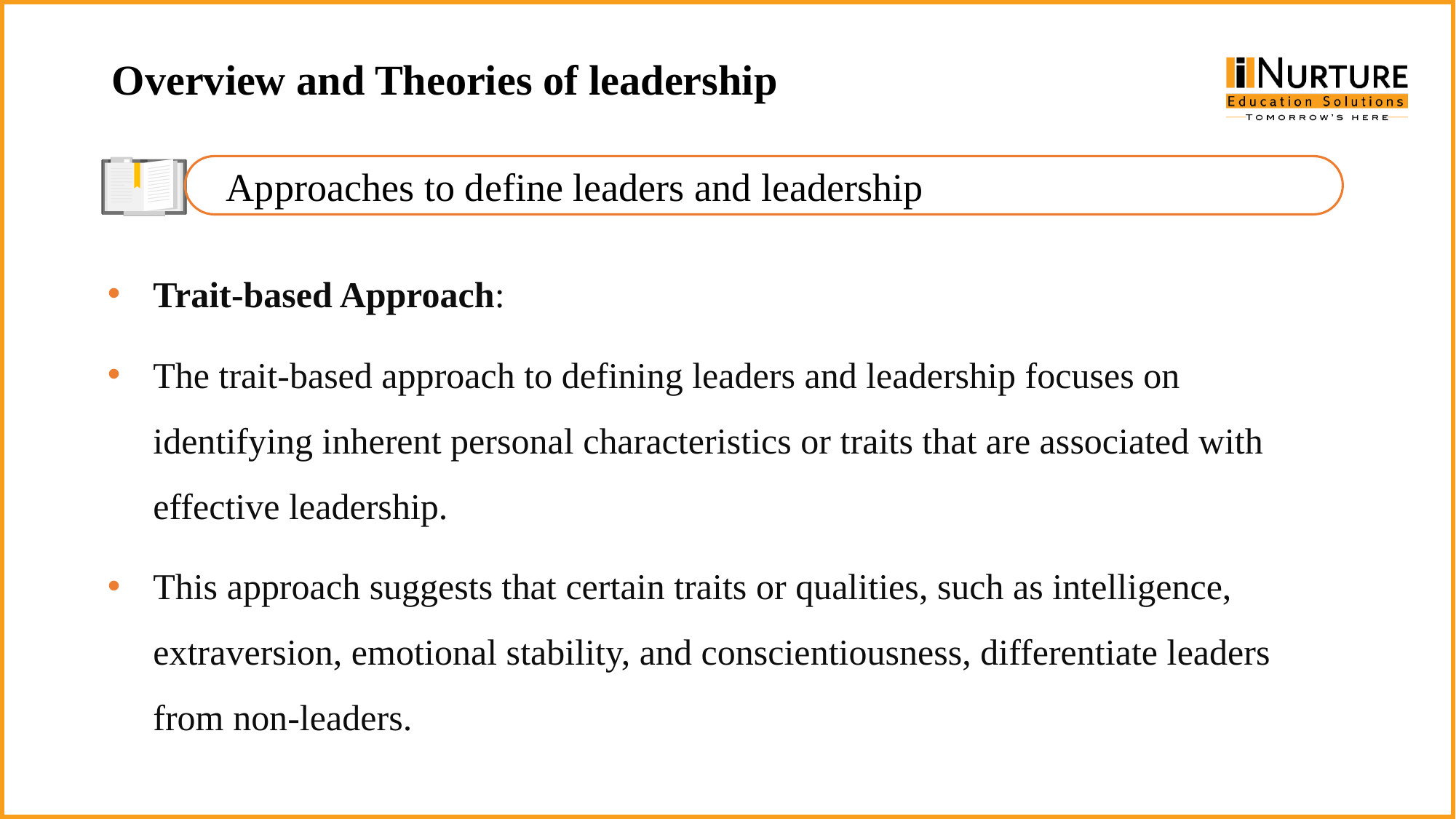

Overview and Theories of leadership

Approaches to define leaders and leadership

Trait-based Approach:
The trait-based approach to defining leaders and leadership focuses on identifying inherent personal characteristics or traits that are associated with effective leadership.
This approach suggests that certain traits or qualities, such as intelligence, extraversion, emotional stability, and conscientiousness, differentiate leaders from non-leaders.